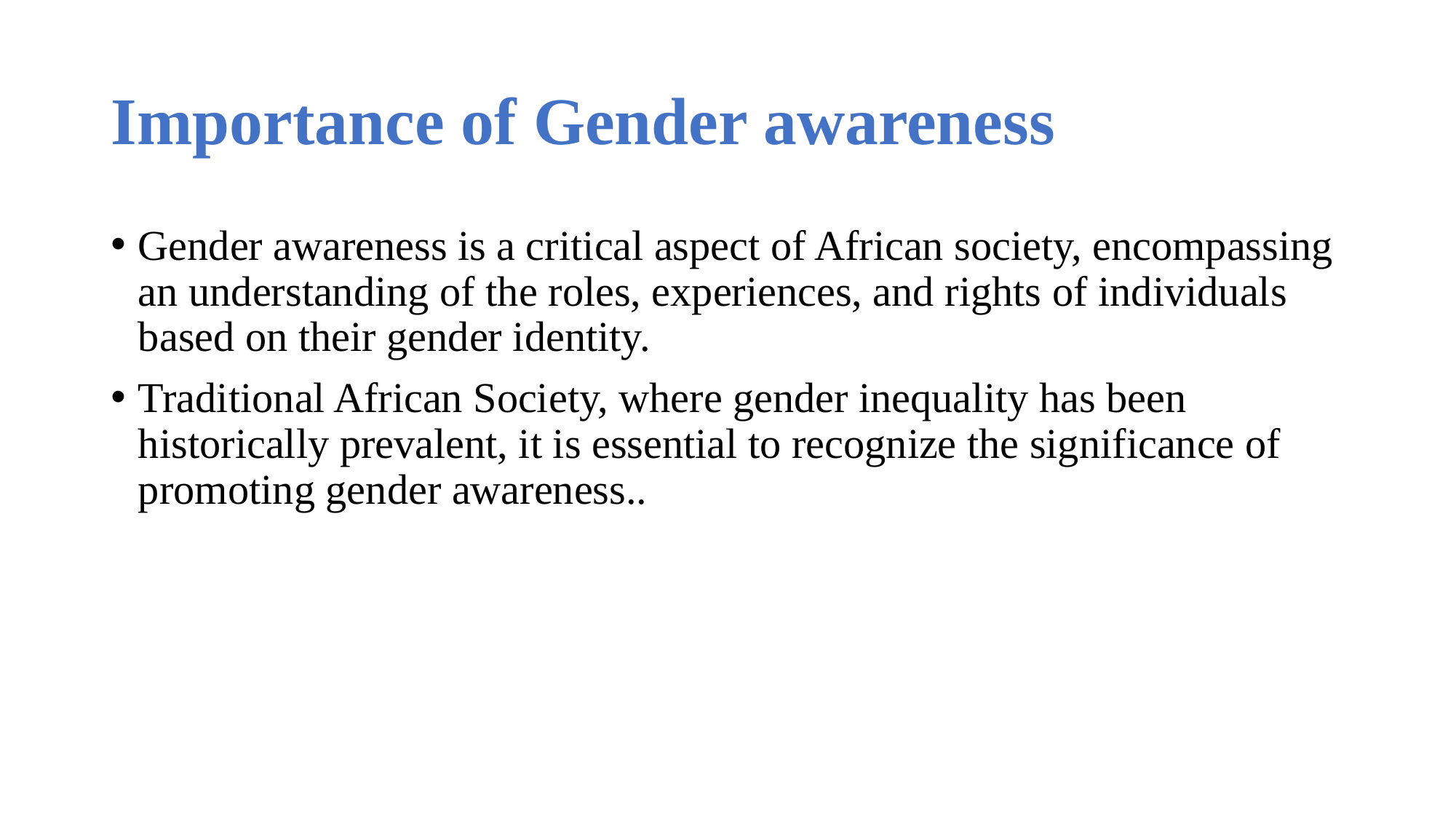

# Importance of Gender awareness
Gender awareness is a critical aspect of African society, encompassing an understanding of the roles, experiences, and rights of individuals based on their gender identity.
Traditional African Society, where gender inequality has been historically prevalent, it is essential to recognize the significance of promoting gender awareness..